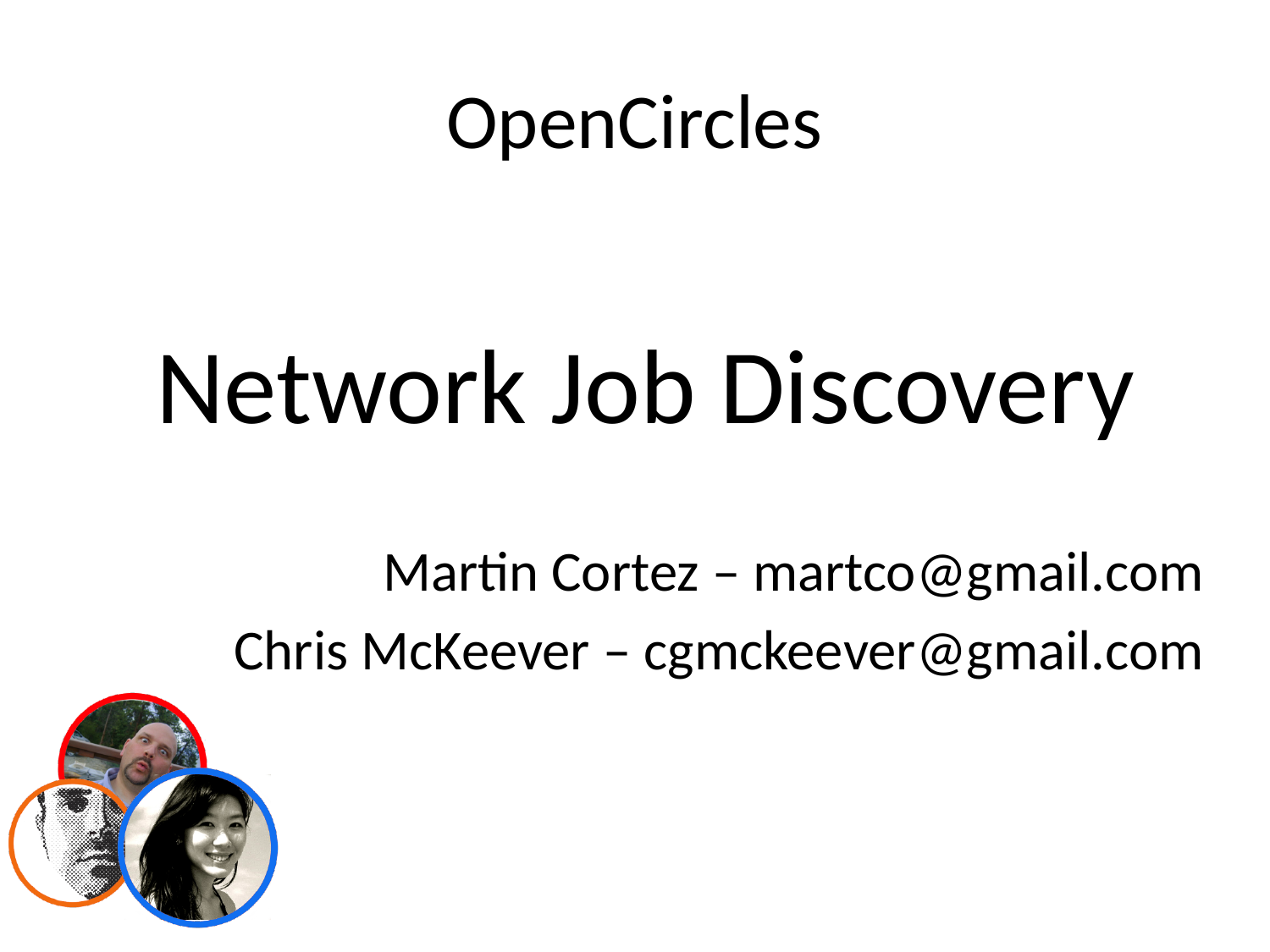

# OpenCircles

Network Job Discovery

Martin Cortez – martco@gmail.com
Chris McKeever – cgmckeever@gmail.com